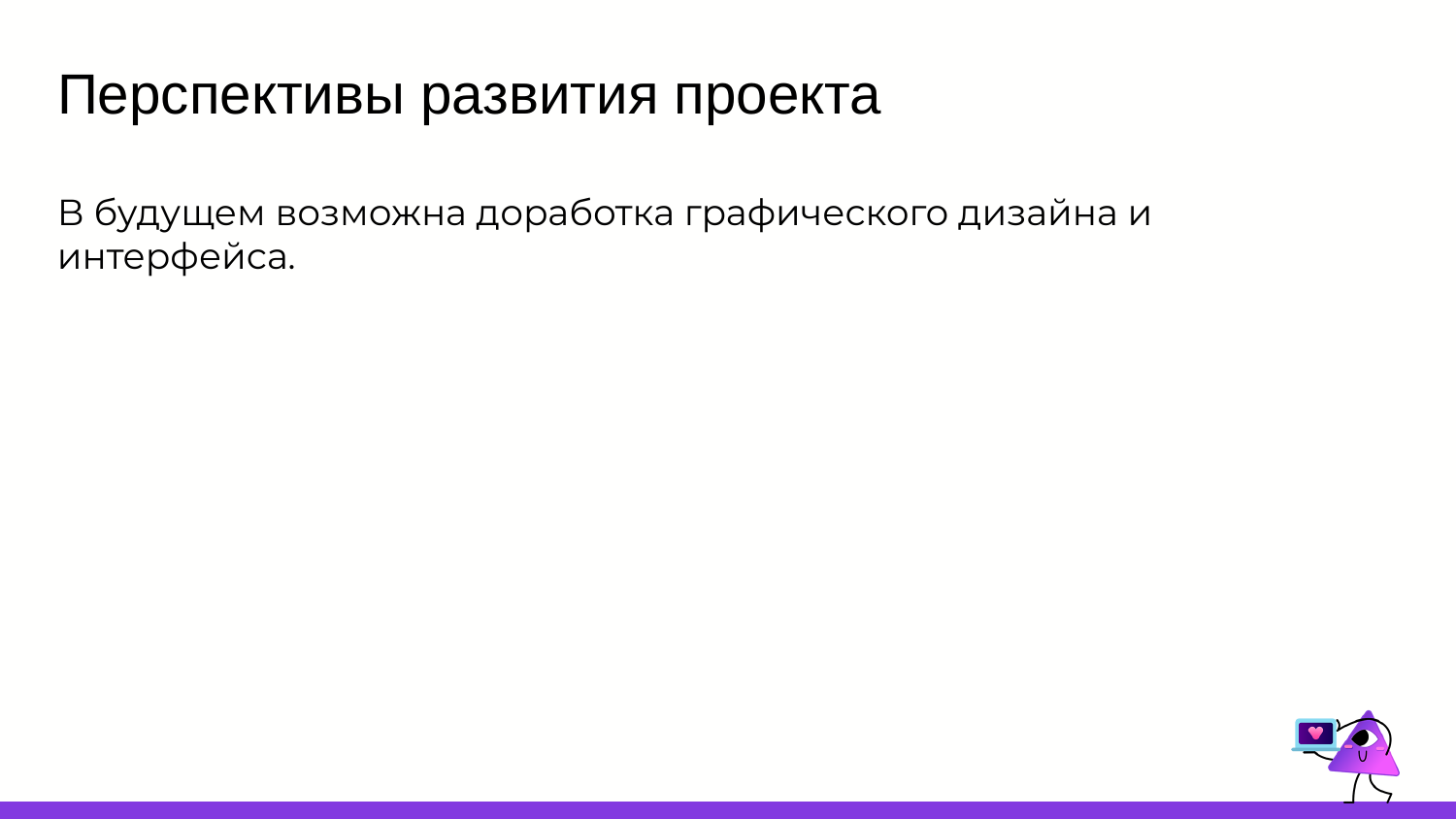

# Перспективы развития проекта
В будущем возможна доработка графического дизайна и интерфейса.